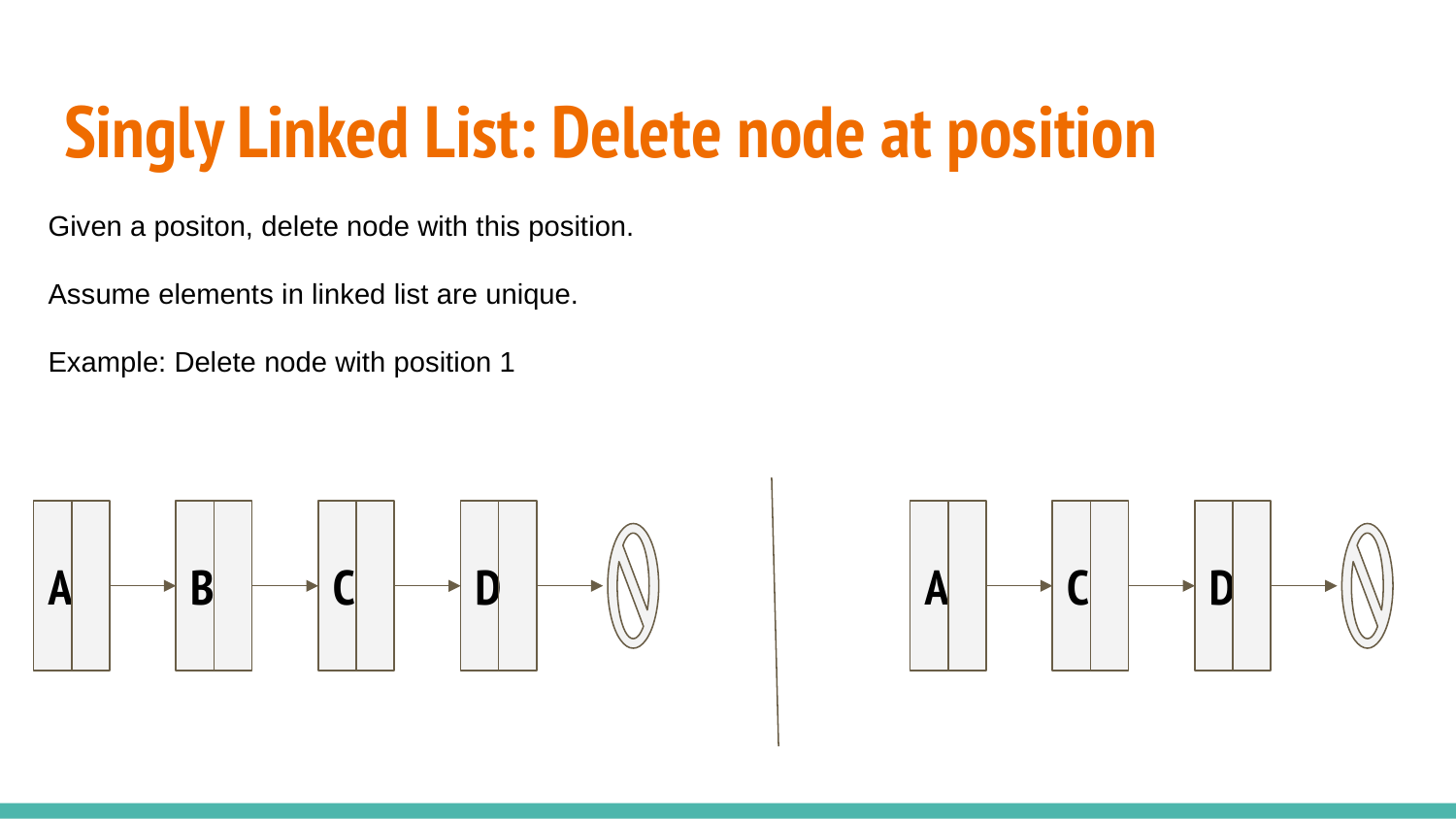

# Singly Linked List: Delete node at position
Given a positon, delete node with this position.

Assume elements in linked list are unique.

Example: Delete node with position 1
A
A
B
C
D
C
D